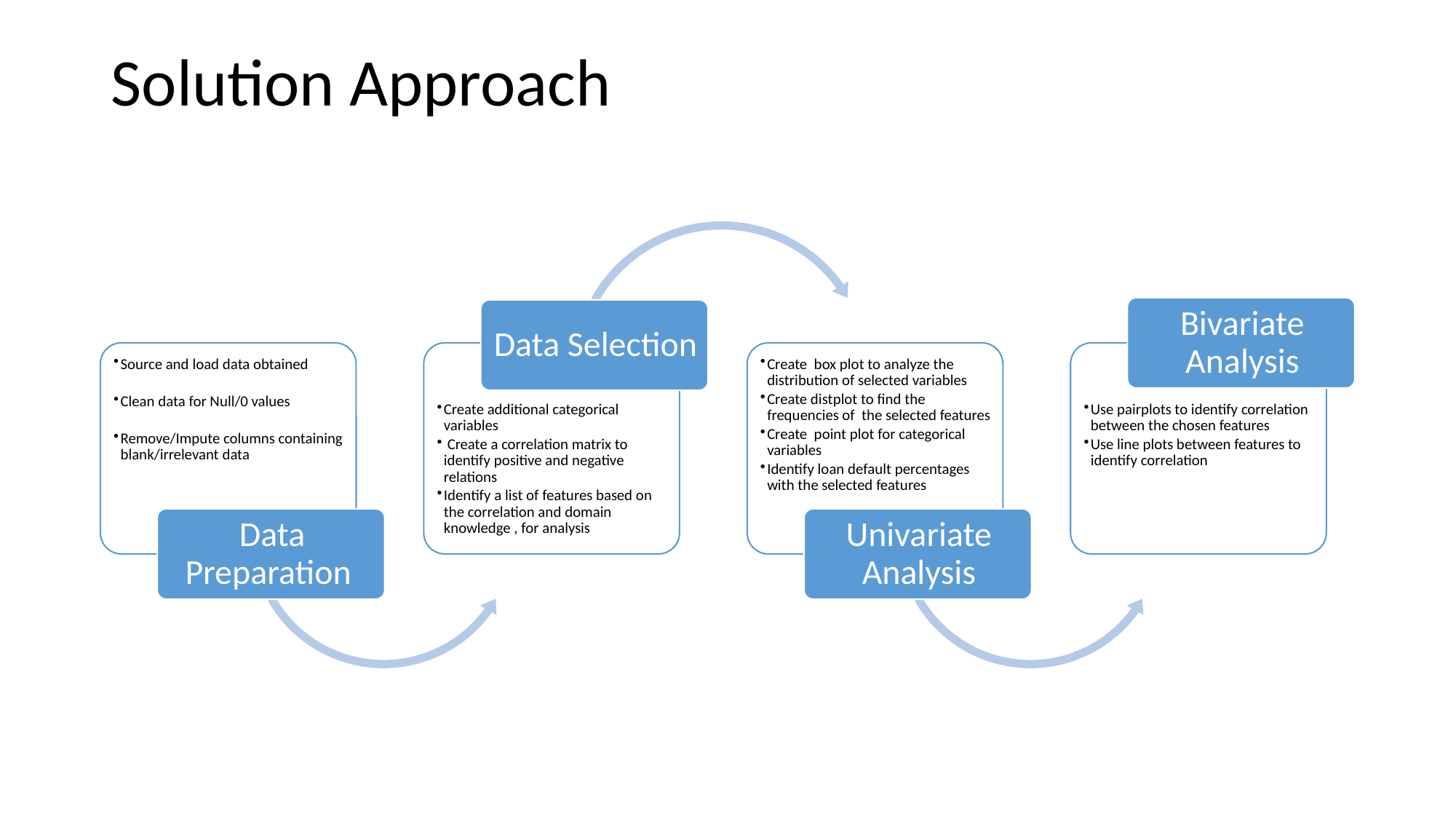

# Solution Approach
Source and load data obtained

Clean data for Null/0 values

Remove/Impute columns containing blank/irrelevant data
Data Preparation
Create additional categorical   variables
 Create a correlation matrix to identify positive and negative relations
Identify a list of features based on the correlation and domain knowledge , for analysis
Data Selection
Create  box plot to analyze the  distribution of selected variables
Create distplot to find the frequencies of  the selected features
Create  point plot for categorical variables
Identify loan default percentages with the selected features
Univariate Analysis
Use pairplots to identify correlation between the chosen features
Use line plots between features to identify correlation
Bivariate Analysis